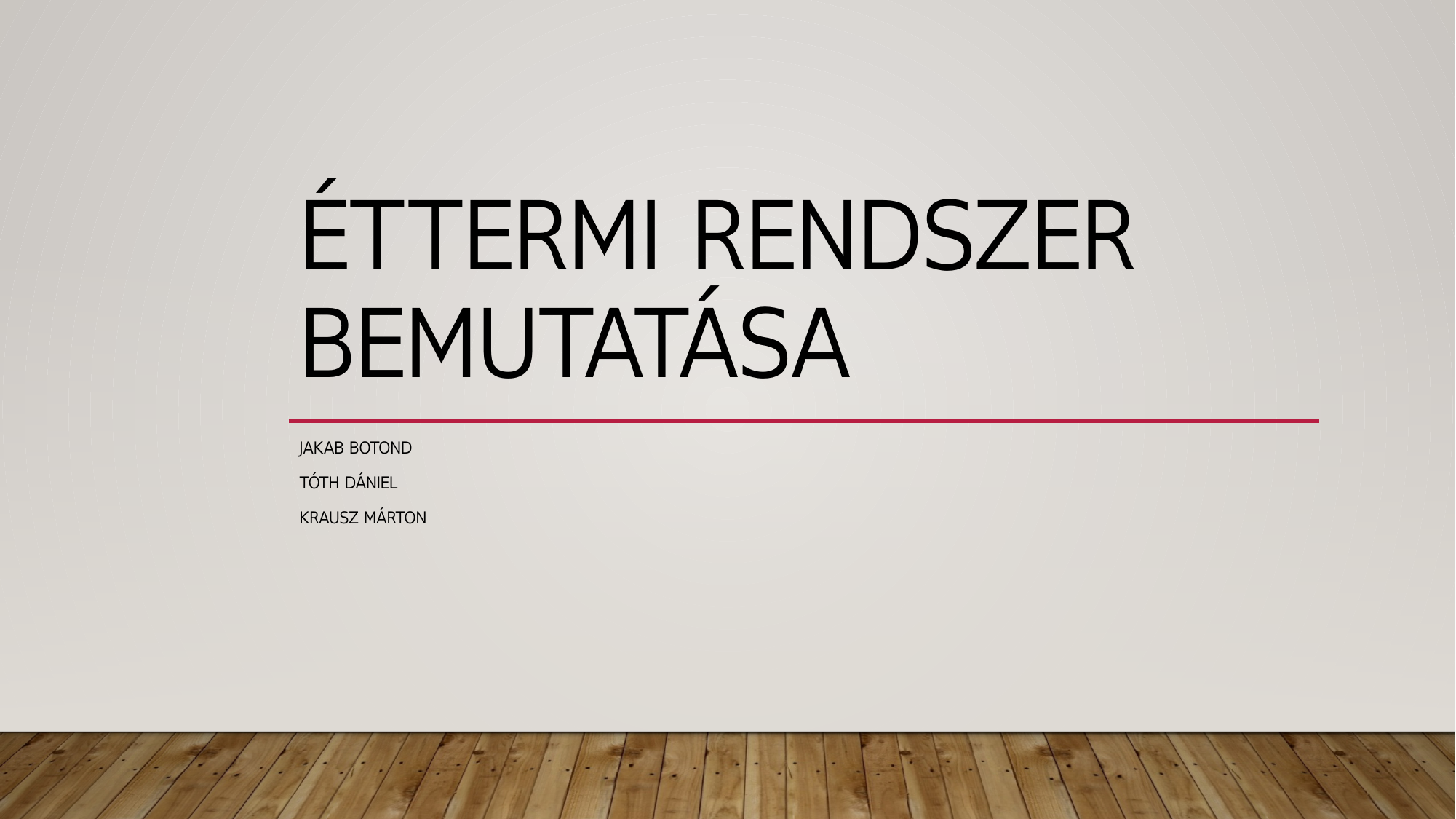

# Éttermi rendszer bemutatása
Jakab Botond
Tóth Dániel
krausz Márton